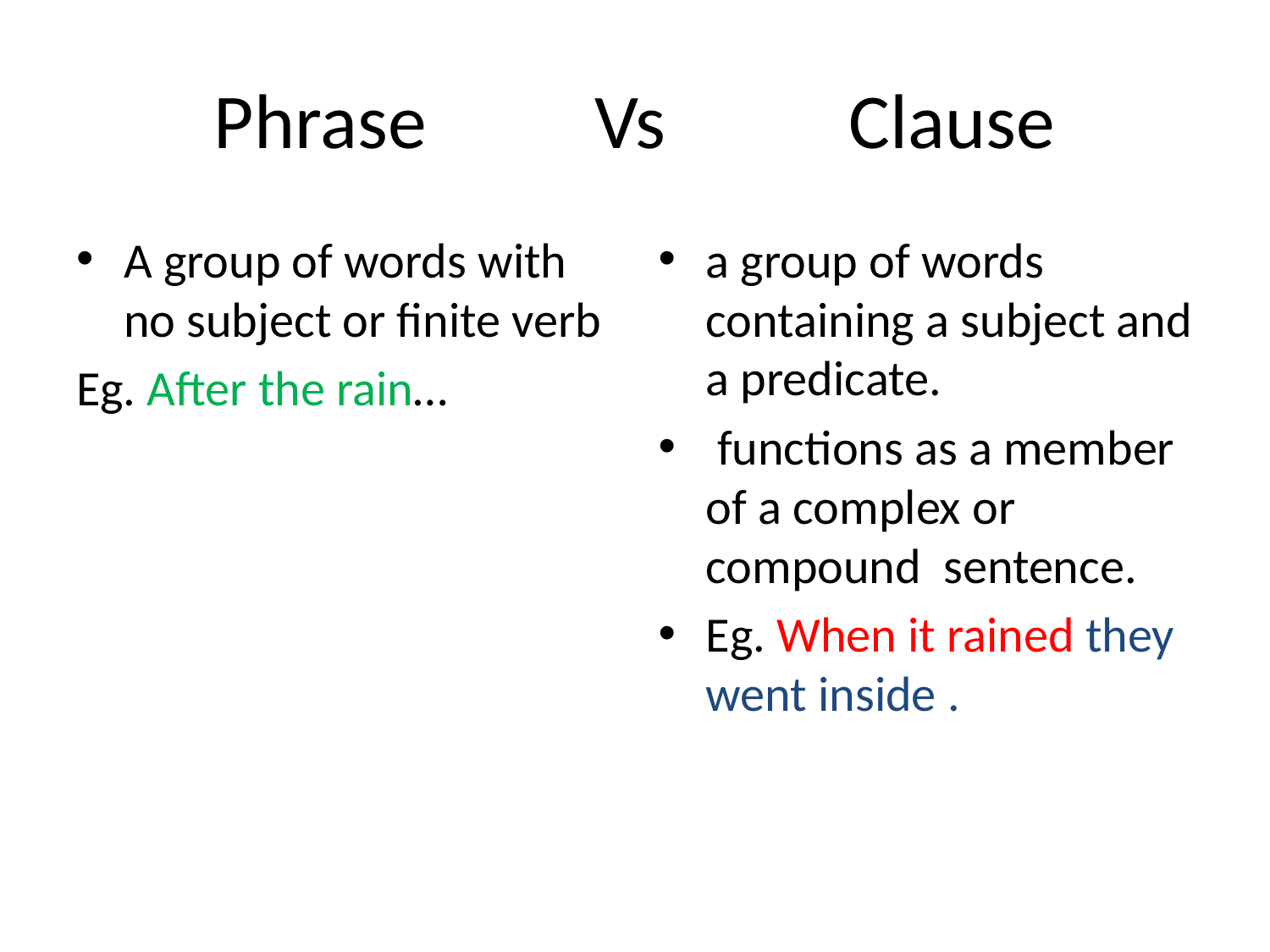

# Phrase 		Vs 		Clause
A group of words with no subject or finite verb
Eg. After the rain…
a group of words containing a subject and a predicate.
 functions as a member of a complex or compound  sentence.
Eg. When it rained they went inside .